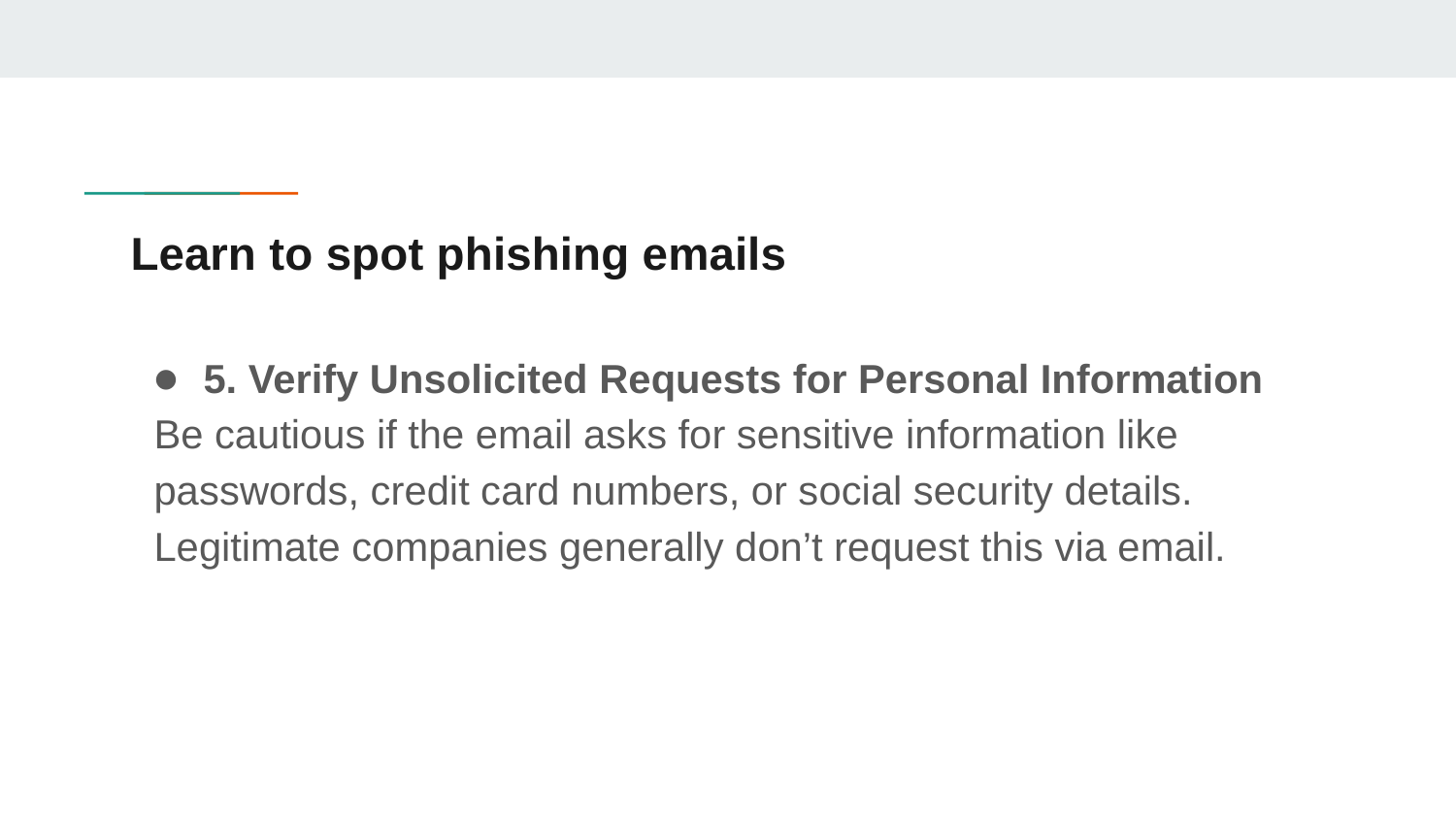

# Learn to spot phishing emails
5. Verify Unsolicited Requests for Personal Information
Be cautious if the email asks for sensitive information like passwords, credit card numbers, or social security details. Legitimate companies generally don’t request this via email.